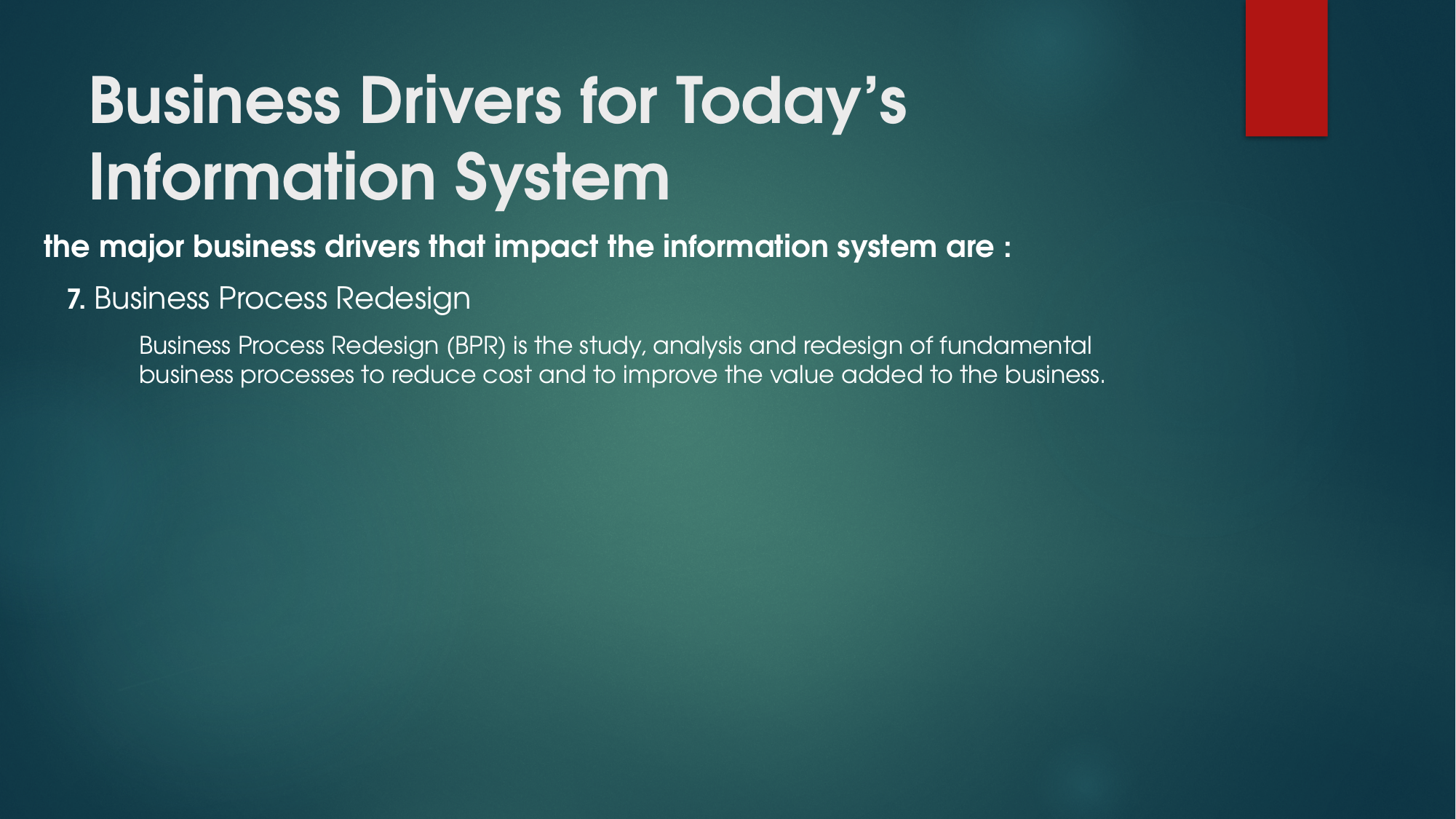

# Business Drivers for Today’s Information System
the major business drivers that impact the information system are :
   7. Business Process Redesign
Business Process Redesign (BPR) is the study, analysis and redesign of fundamental business processes to reduce cost and to improve the value added to the business.